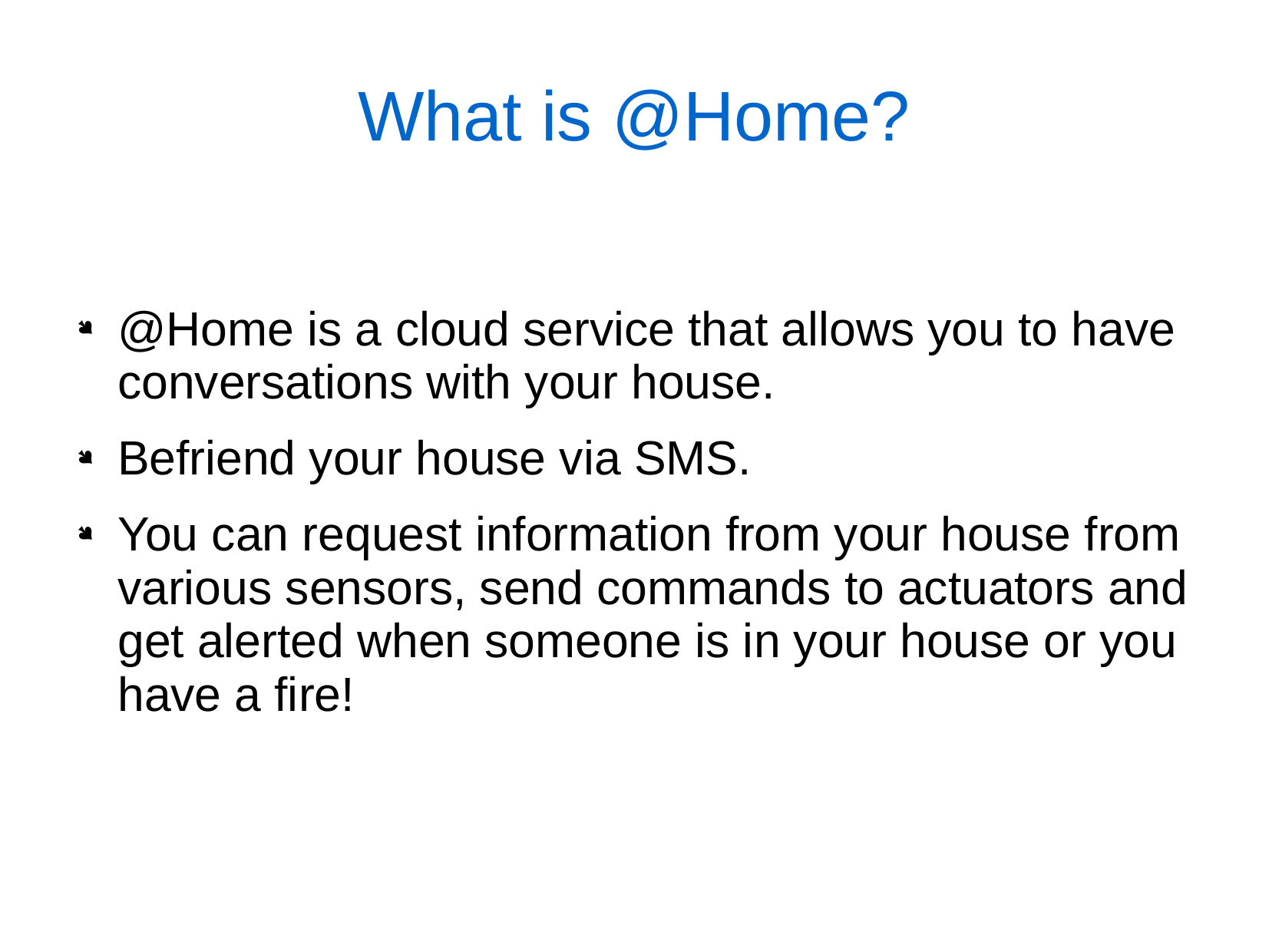

# What is @Home?

@Home is a cloud service that allows you to have conversations with your house.
Befriend your house via SMS.
You can request information from your house from various sensors, send commands to actuators and get alerted when someone is in your house or you have a fire!